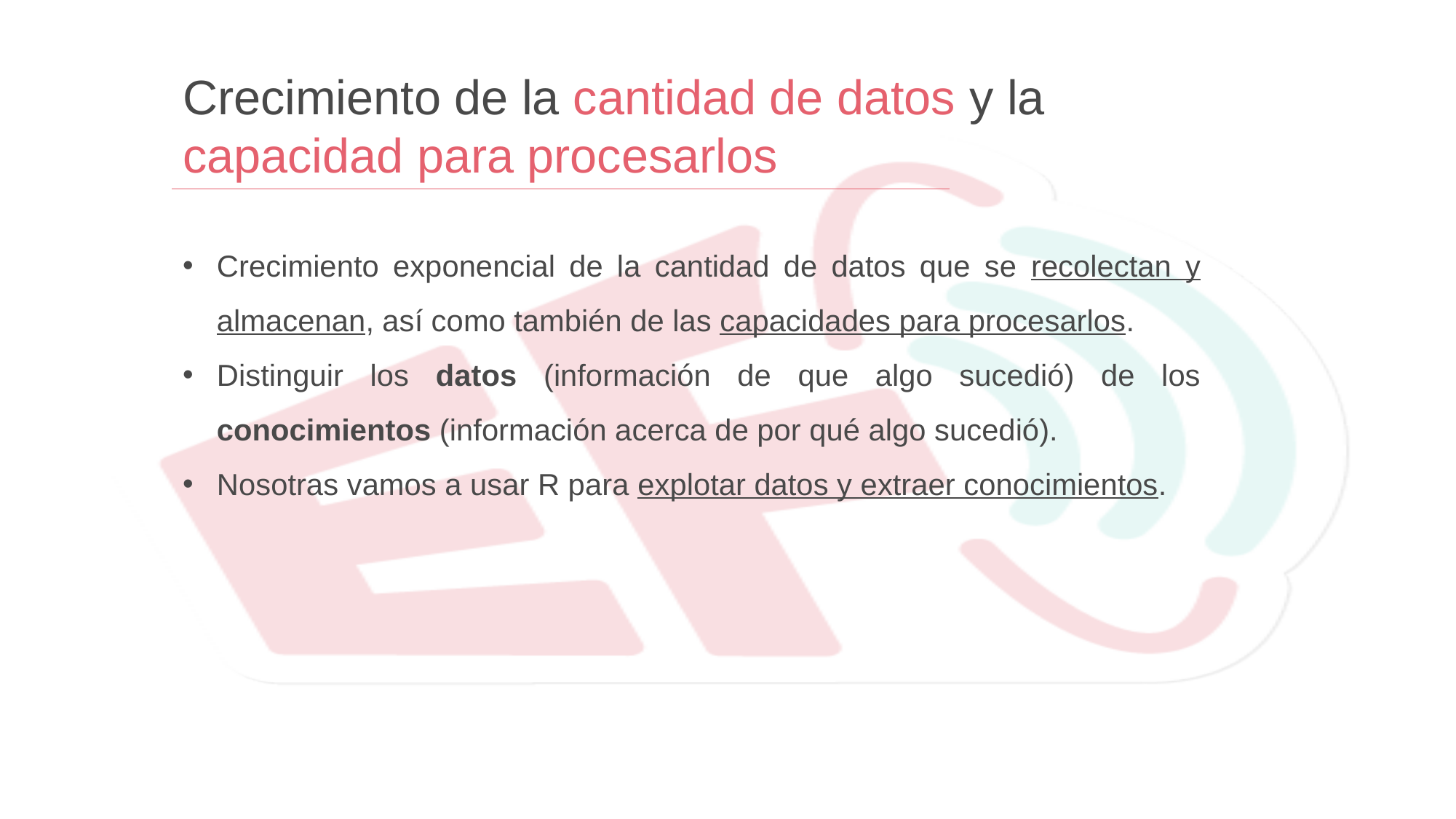

Crecimiento de la cantidad de datos y la capacidad para procesarlos
Crecimiento exponencial de la cantidad de datos que se recolectan y almacenan, así como también de las capacidades para procesarlos.
Distinguir los datos (información de que algo sucedió) de los conocimientos (información acerca de por qué algo sucedió).
Nosotras vamos a usar R para explotar datos y extraer conocimientos.